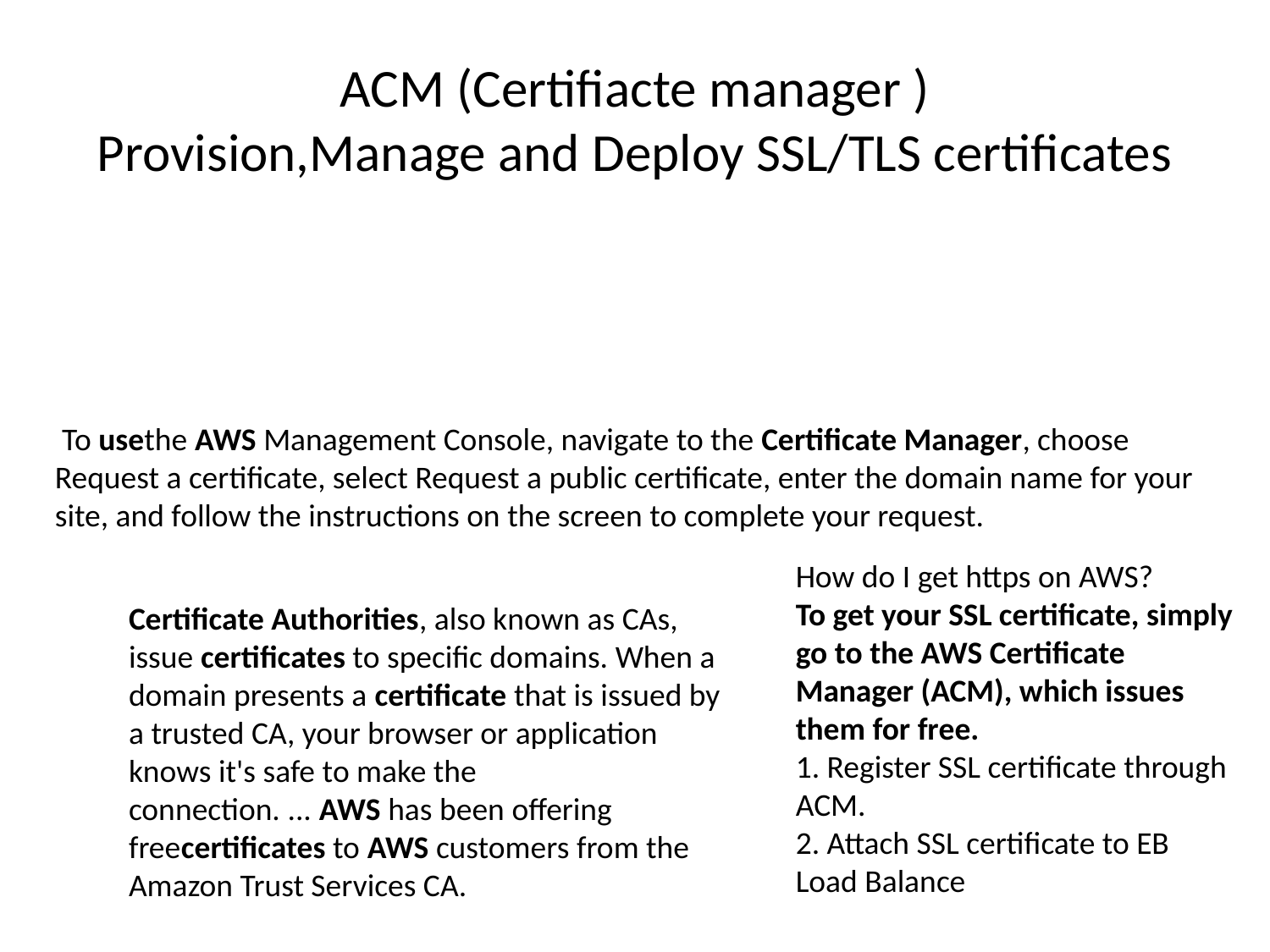

# ACM (Certifiacte manager ) Provision,Manage and Deploy SSL/TLS certificates
 To usethe AWS Management Console, navigate to the Certificate Manager, choose Request a certificate, select Request a public certificate, enter the domain name for your site, and follow the instructions on the screen to complete your request.
How do I get https on AWS?
To get your SSL certificate, simply go to the AWS Certificate Manager (ACM), which issues them for free.
1. Register SSL certificate through ACM.
2. Attach SSL certificate to EB Load Balance
Certificate Authorities, also known as CAs, issue certificates to specific domains. When a domain presents a certificate that is issued by a trusted CA, your browser or application knows it's safe to make the connection. ... AWS has been offering freecertificates to AWS customers from the Amazon Trust Services CA.